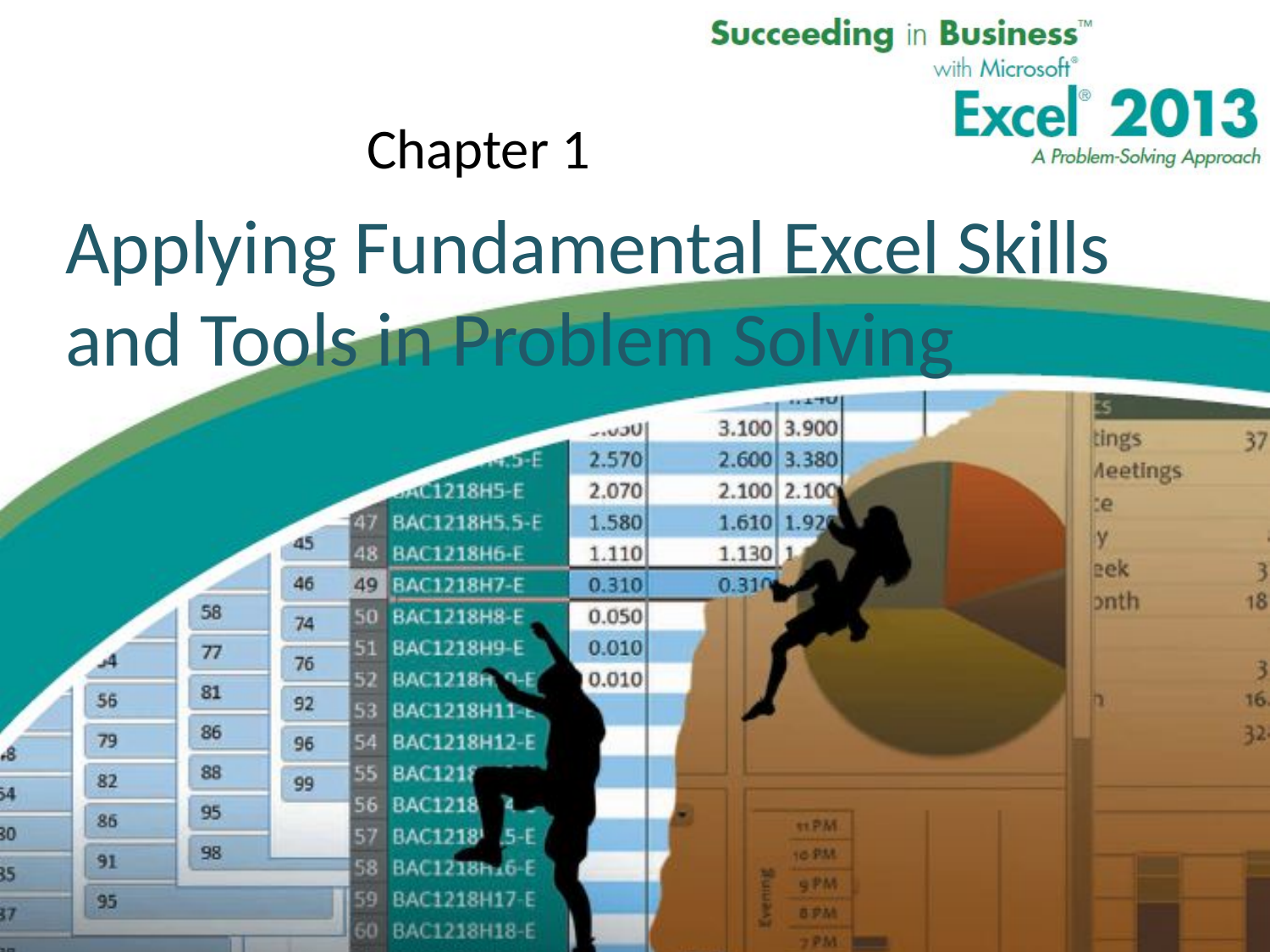

Chapter 1
# Applying Fundamental Excel Skills and Tools in Problem Solving